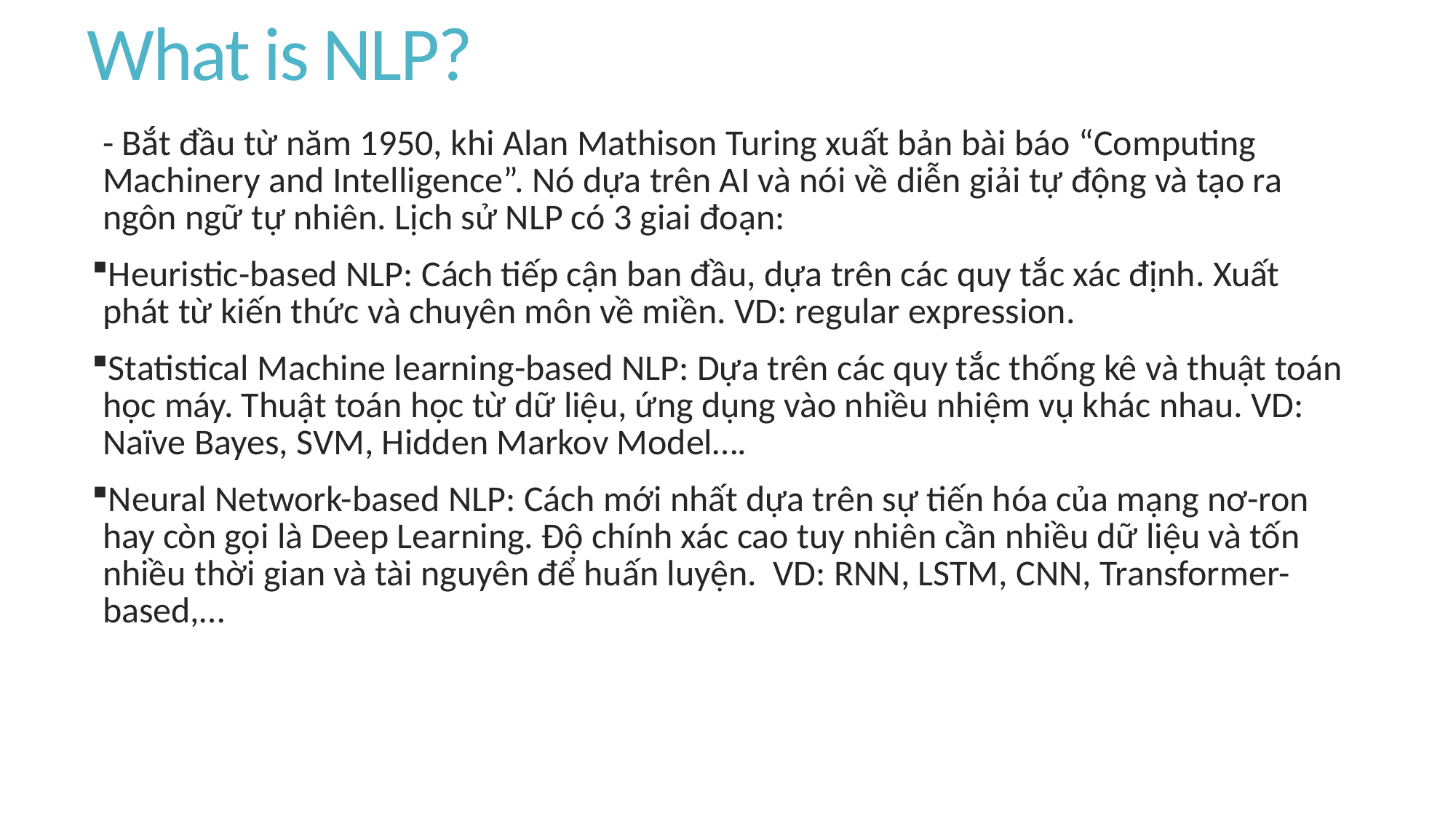

# What is NLP?
- Bắt đầu từ năm 1950, khi Alan Mathison Turing xuất bản bài báo “Computing Machinery and Intelligence”. Nó dựa trên AI và nói về diễn giải tự động và tạo ra ngôn ngữ tự nhiên. Lịch sử NLP có 3 giai đoạn:
Heuristic-based NLP: Cách tiếp cận ban đầu, dựa trên các quy tắc xác định. Xuất phát từ kiến thức và chuyên môn về miền. VD: regular expression.
Statistical Machine learning-based NLP: Dựa trên các quy tắc thống kê và thuật toán học máy. Thuật toán học từ dữ liệu, ứng dụng vào nhiều nhiệm vụ khác nhau. VD: Naïve Bayes, SVM, Hidden Markov Model….
Neural Network-based NLP: Cách mới nhất dựa trên sự tiến hóa của mạng nơ-ron  hay còn gọi là Deep Learning. Độ chính xác cao tuy nhiên cần nhiều dữ liệu và tốn nhiều thời gian và tài nguyên để huấn luyện.  VD: RNN, LSTM, CNN, Transformer-based,…